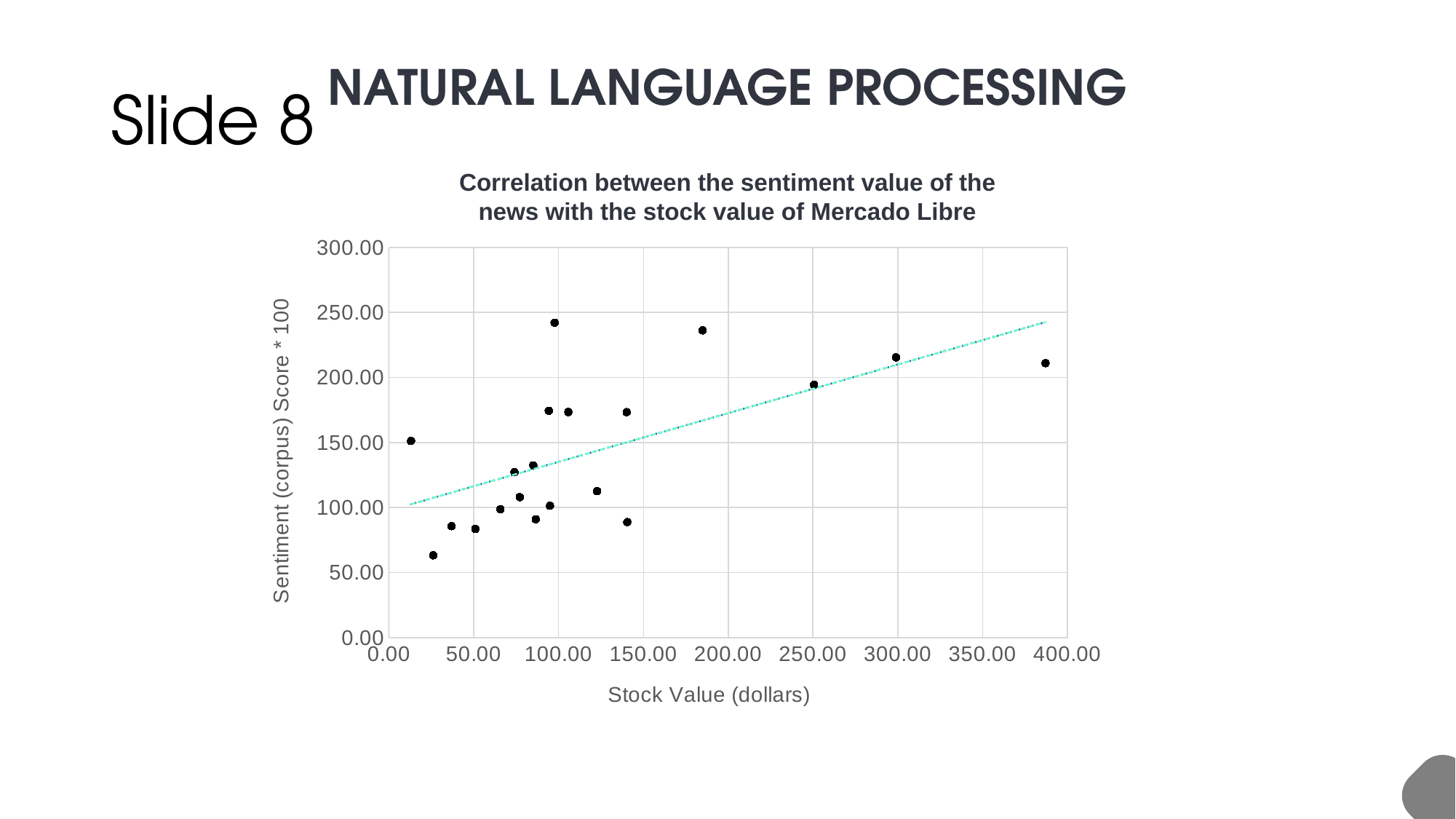

# Slide 8
NATURAL LANGUAGE PROCESSING
Correlation between the sentiment value of the news with the stock value of Mercado Libre

### Chart

| Category |  |
|---|---|